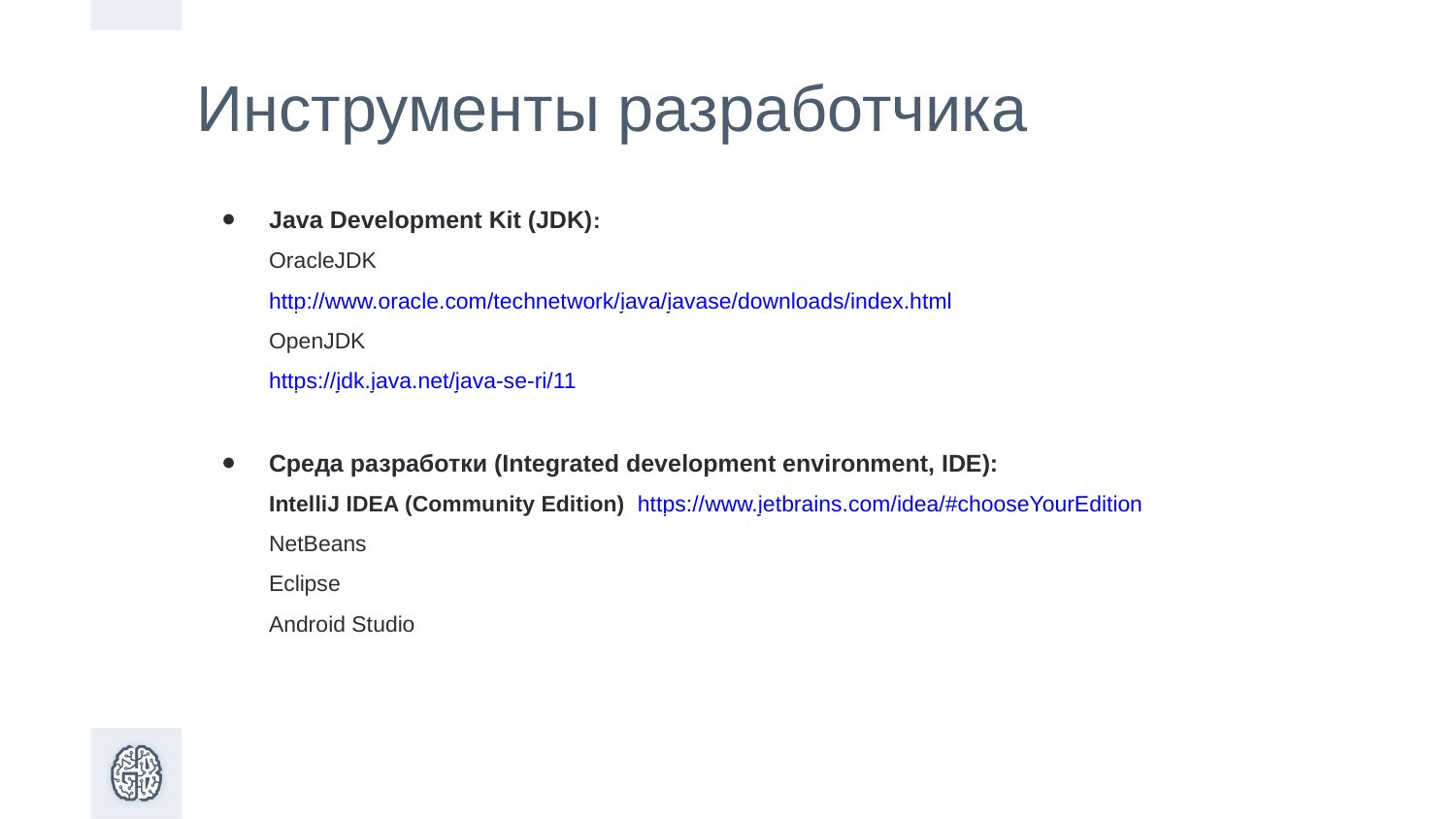

Инструменты разработчика
Java Development Kit (JDK):
OracleJDK
http://www.oracle.com/technetwork/java/javase/downloads/index.html
OpenJDK
https://jdk.java.net/java-se-ri/11
Среда разработки (Integrated development environment, IDE):
IntelliJ IDEA (Community Edition)  https://www.jetbrains.com/idea/#chooseYourEdition
NetBeans
Eclipse
Android Studio